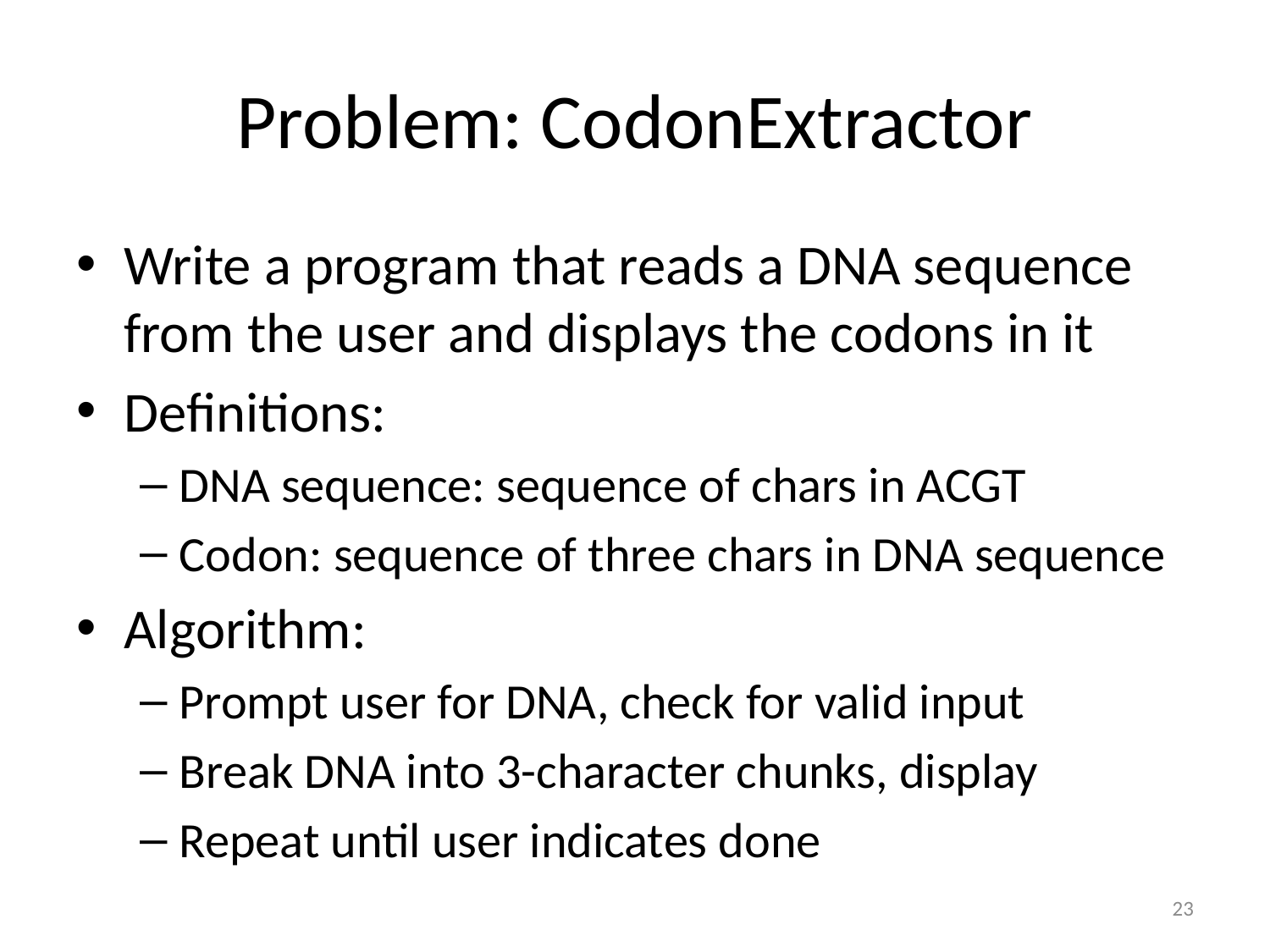

# Problem: CodonExtractor
Write a program that reads a DNA sequence from the user and displays the codons in it
Definitions:
DNA sequence: sequence of chars in ACGT
Codon: sequence of three chars in DNA sequence
Algorithm:
Prompt user for DNA, check for valid input
Break DNA into 3-character chunks, display
Repeat until user indicates done
23